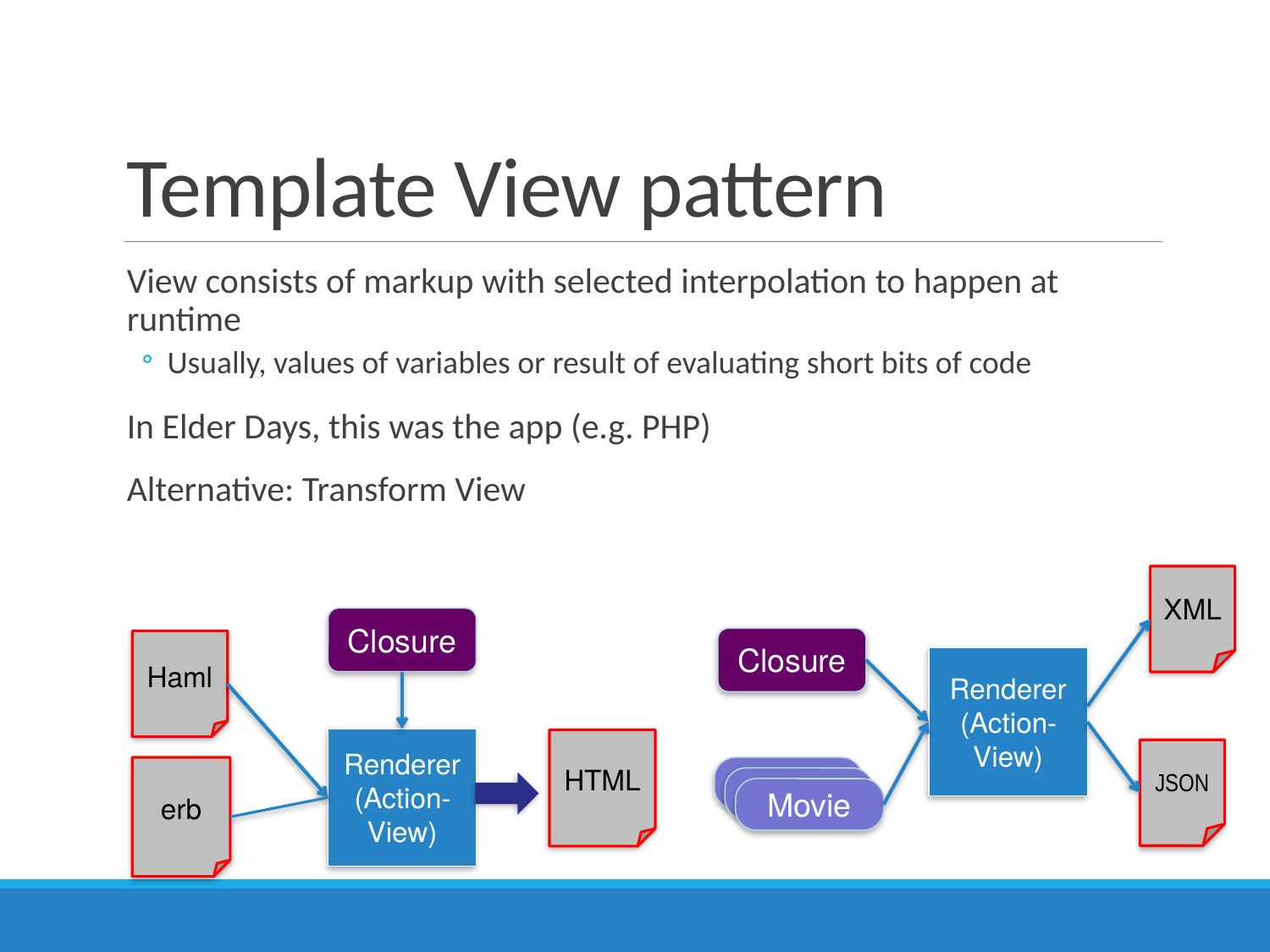

# Template View pattern
View consists of markup with selected interpolation to happen at runtime
Usually, values of variables or result of evaluating short bits of code
In Elder Days, this was the app (e.g. PHP)
Alternative: Transform View

XML
Closure
Closure
Haml
Renderer (Action-View)
Renderer (Action-View)
HTML

JSON
erb
Movie
Movie
Movie